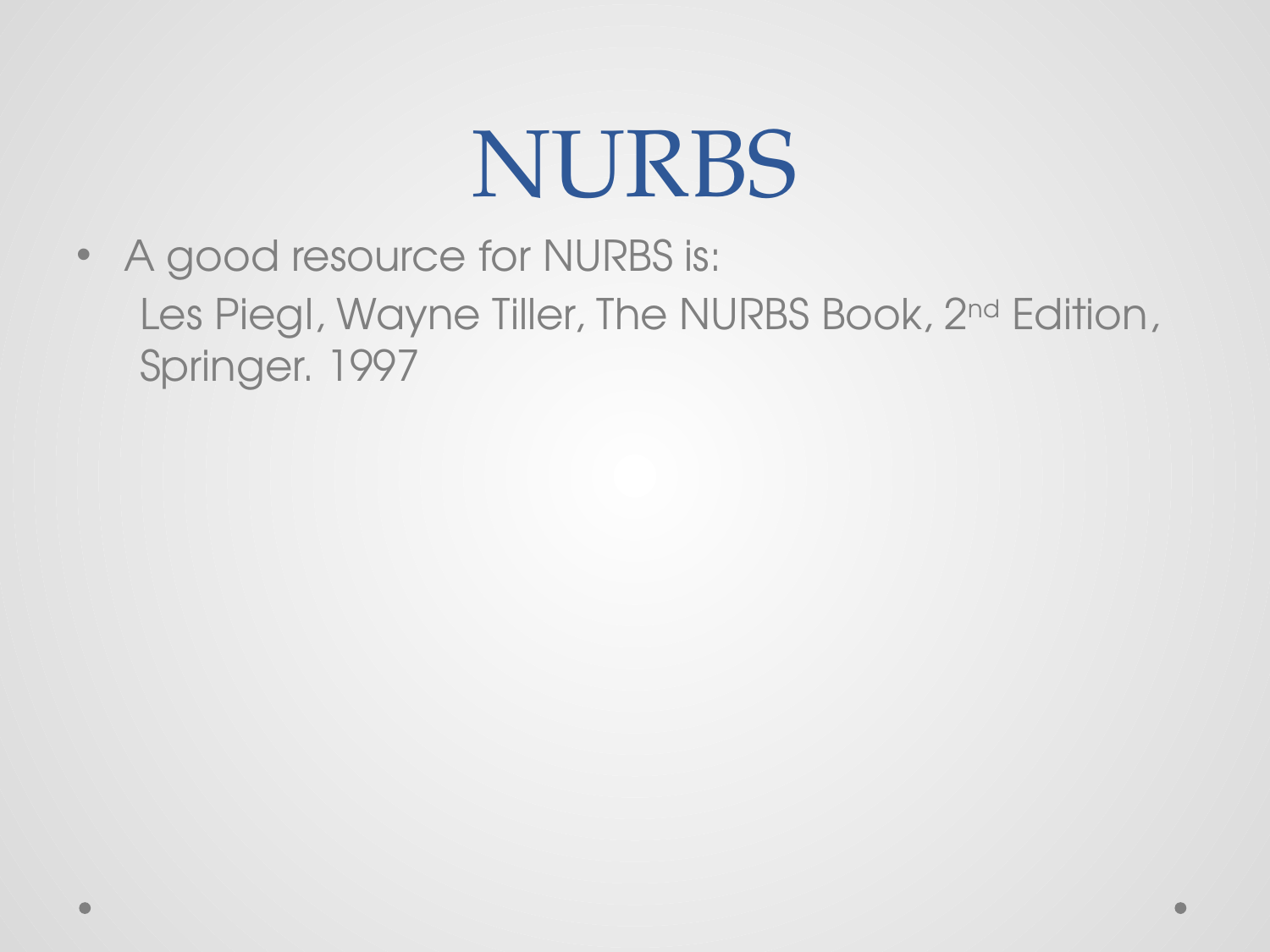

# NURBS
A good resource for NURBS is:
Les Piegl, Wayne Tiller, The NURBS Book, 2nd Edition, Springer. 1997